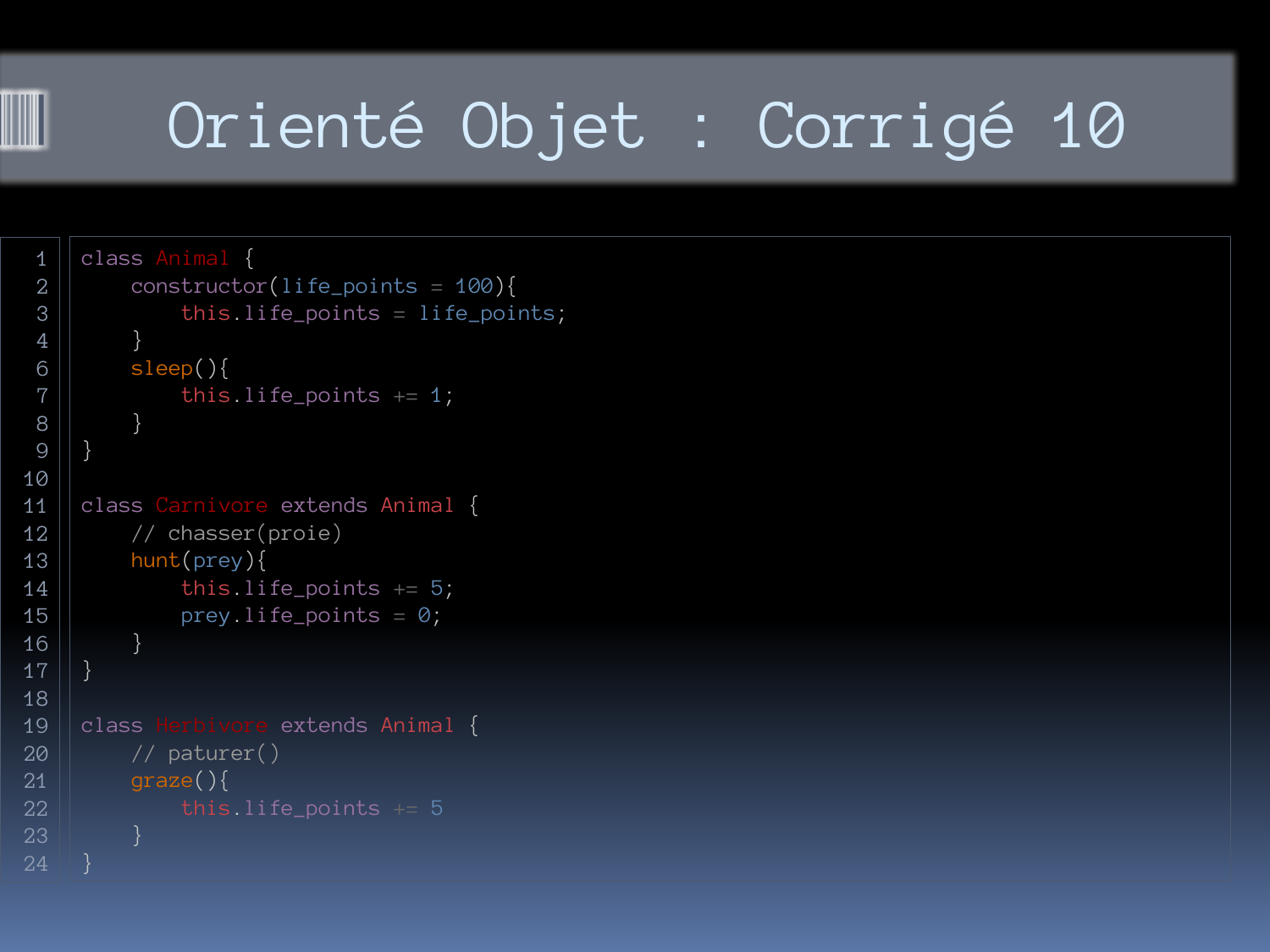

# Orienté Objet : Corrigé 10
class Animal {
    constructor(life_points = 100){
        this.life_points = life_points;
    }
    sleep(){
        this.life_points += 1;
    }
}

class Carnivore extends Animal {
    // chasser(proie)
    hunt(prey){
        this.life_points += 5;
        prey.life_points = 0;
    }
}

class Herbivore extends Animal {
    // paturer()
    graze(){
        this.life_points += 5
    }
}
1
2
3
4
6
7
8
9
10
11
12
13
14
15
16
17
18
19
20
21
22
23
24